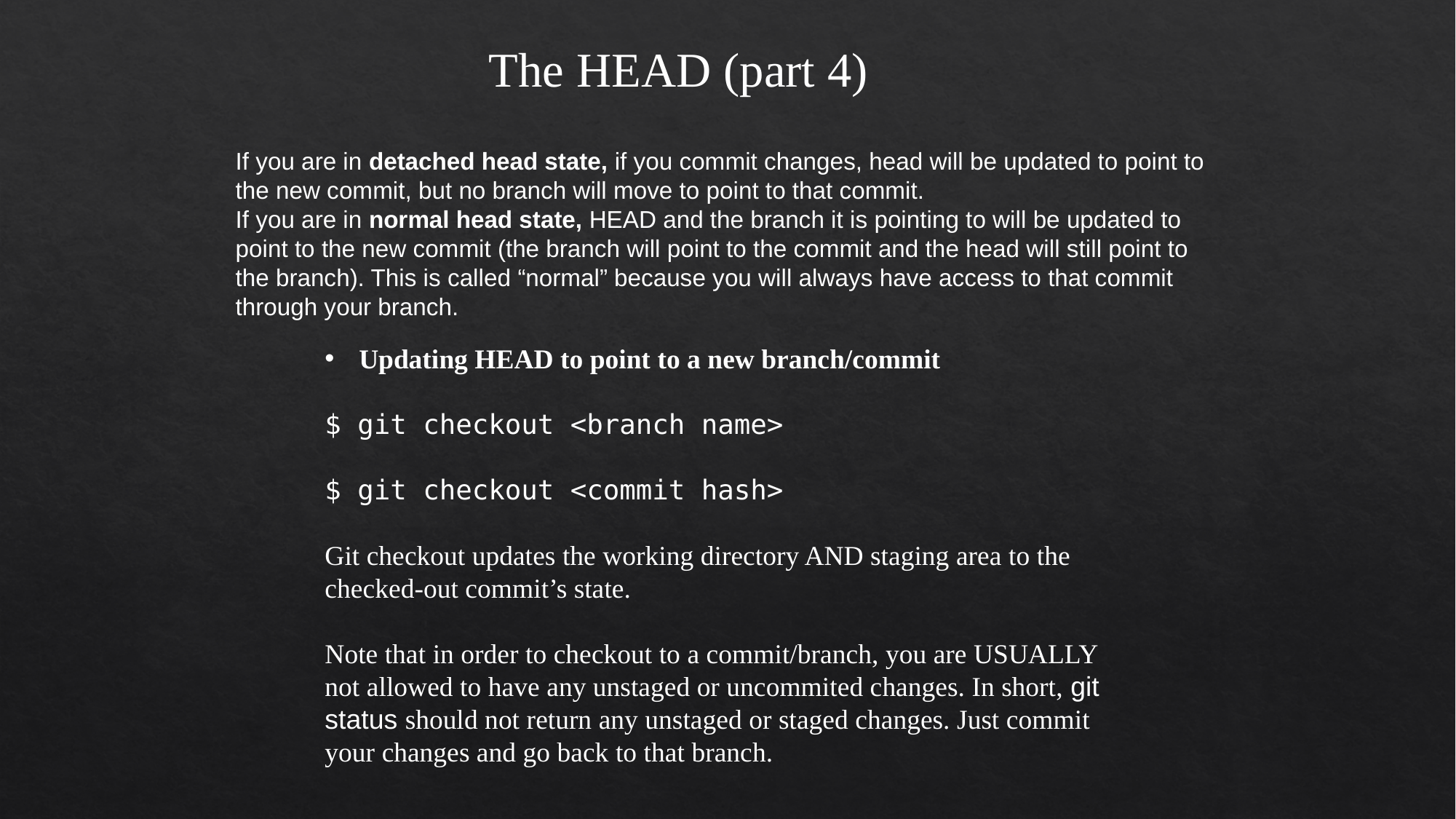

The HEAD (part 4)
If you are in detached head state, if you commit changes, head will be updated to point to the new commit, but no branch will move to point to that commit.
If you are in normal head state, HEAD and the branch it is pointing to will be updated to point to the new commit (the branch will point to the commit and the head will still point to the branch). This is called “normal” because you will always have access to that commit through your branch.
Updating HEAD to point to a new branch/commit

$ git checkout <branch name>

$ git checkout <commit hash>

Git checkout updates the working directory AND staging area to the checked-out commit’s state.

Note that in order to checkout to a commit/branch, you are USUALLY not allowed to have any unstaged or uncommited changes. In short, git status should not return any unstaged or staged changes. Just commit your changes and go back to that branch.